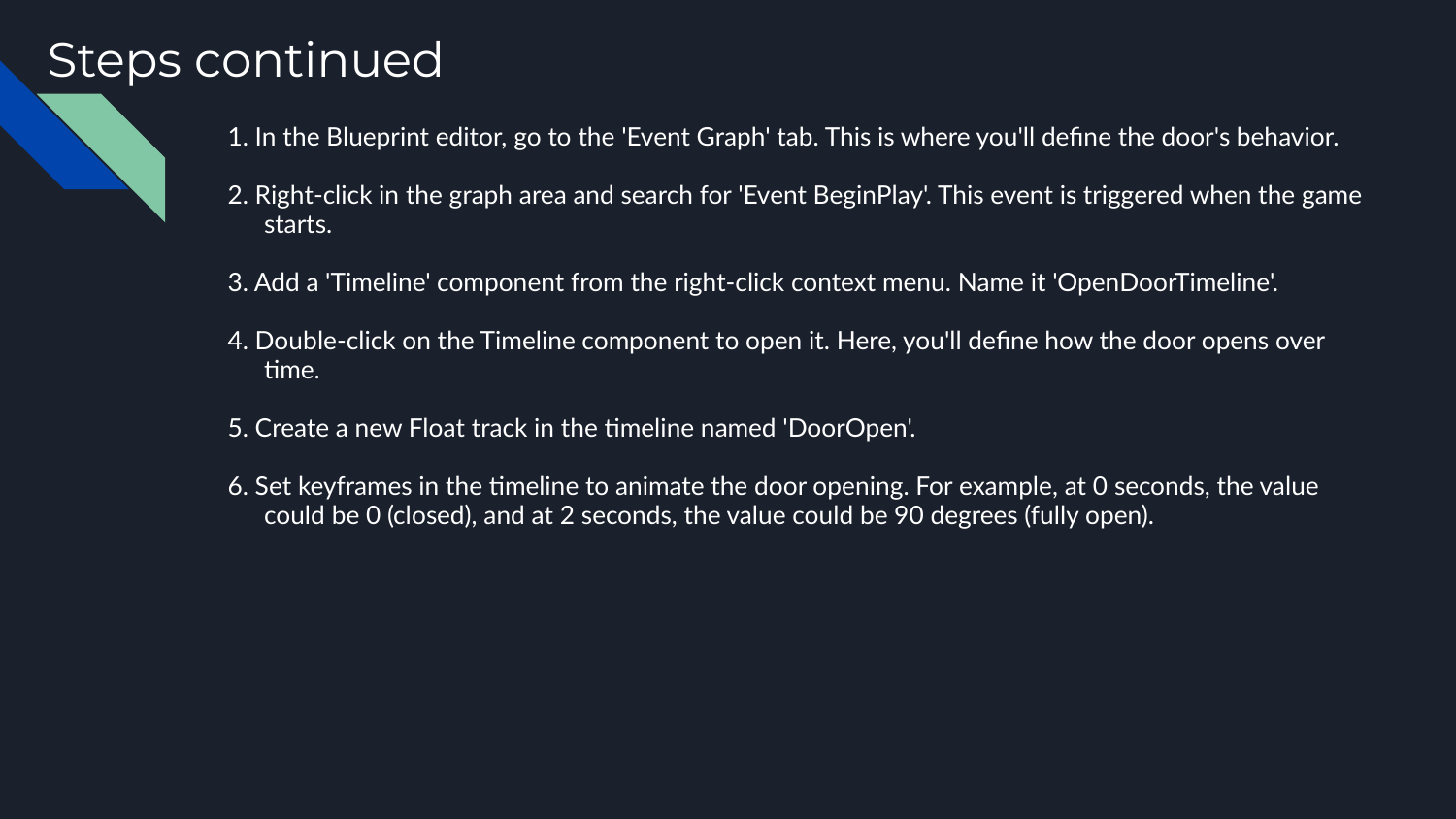

# Steps continued
1. In the Blueprint editor, go to the 'Event Graph' tab. This is where you'll define the door's behavior.

2. Right-click in the graph area and search for 'Event BeginPlay'. This event is triggered when the game starts.

3. Add a 'Timeline' component from the right-click context menu. Name it 'OpenDoorTimeline'.

4. Double-click on the Timeline component to open it. Here, you'll define how the door opens over time.

5. Create a new Float track in the timeline named 'DoorOpen'.

6. Set keyframes in the timeline to animate the door opening. For example, at 0 seconds, the value could be 0 (closed), and at 2 seconds, the value could be 90 degrees (fully open).